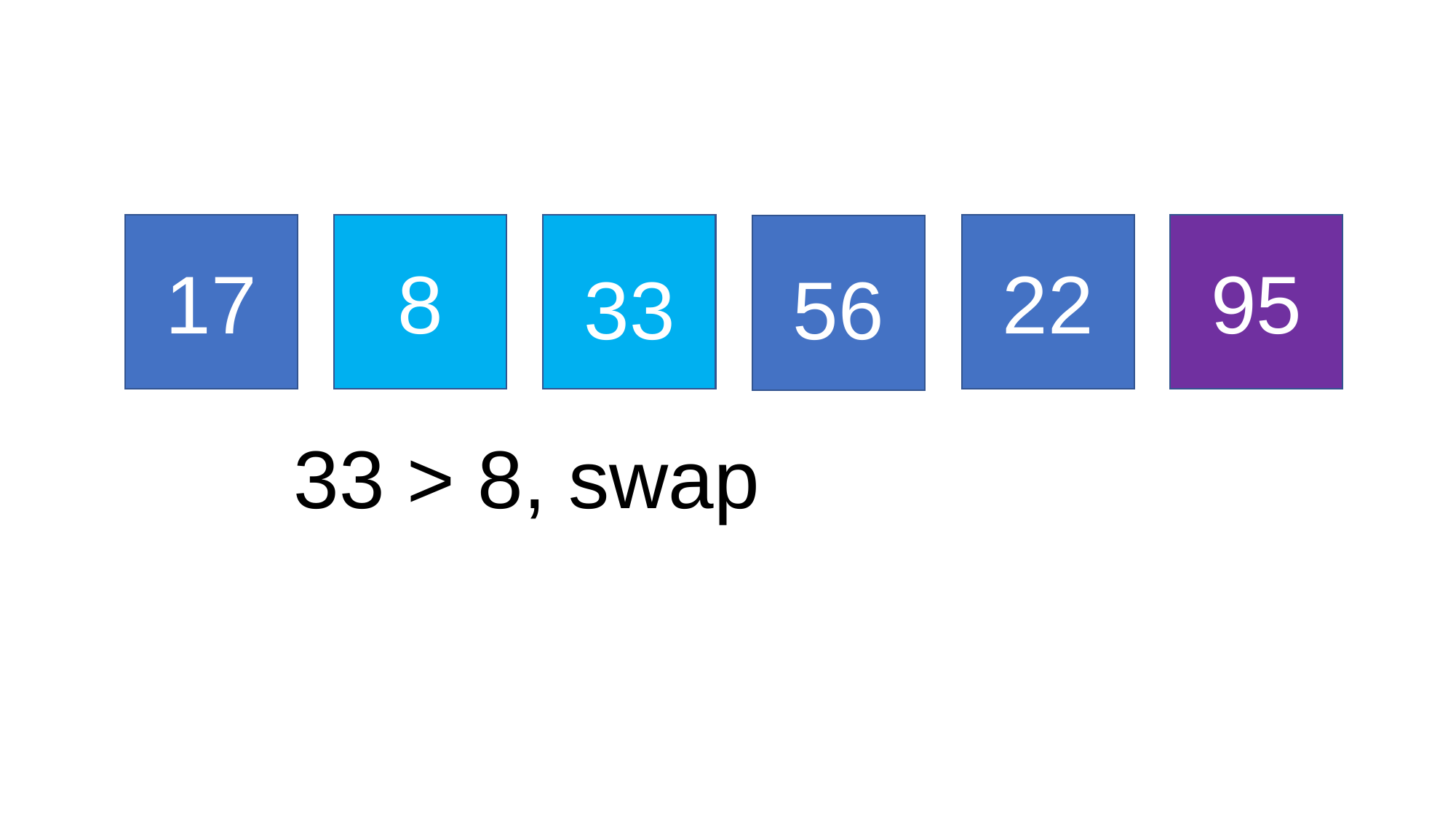

17
8
22
95
33
56
33 > 8, swap